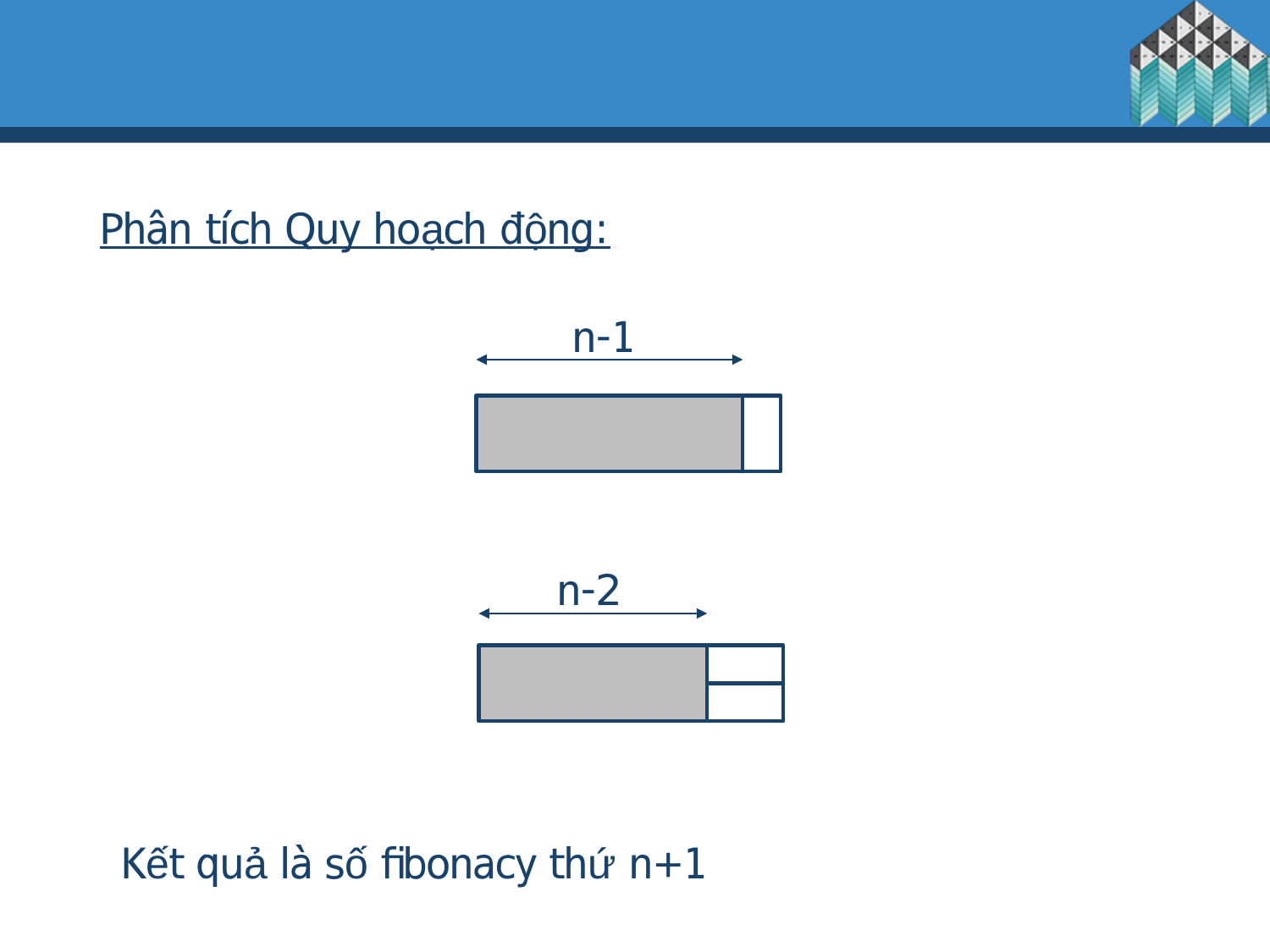

Phân tích Quy hoạch động:
n-1

n-2

Kết quả là số fibonacy thứ n+1